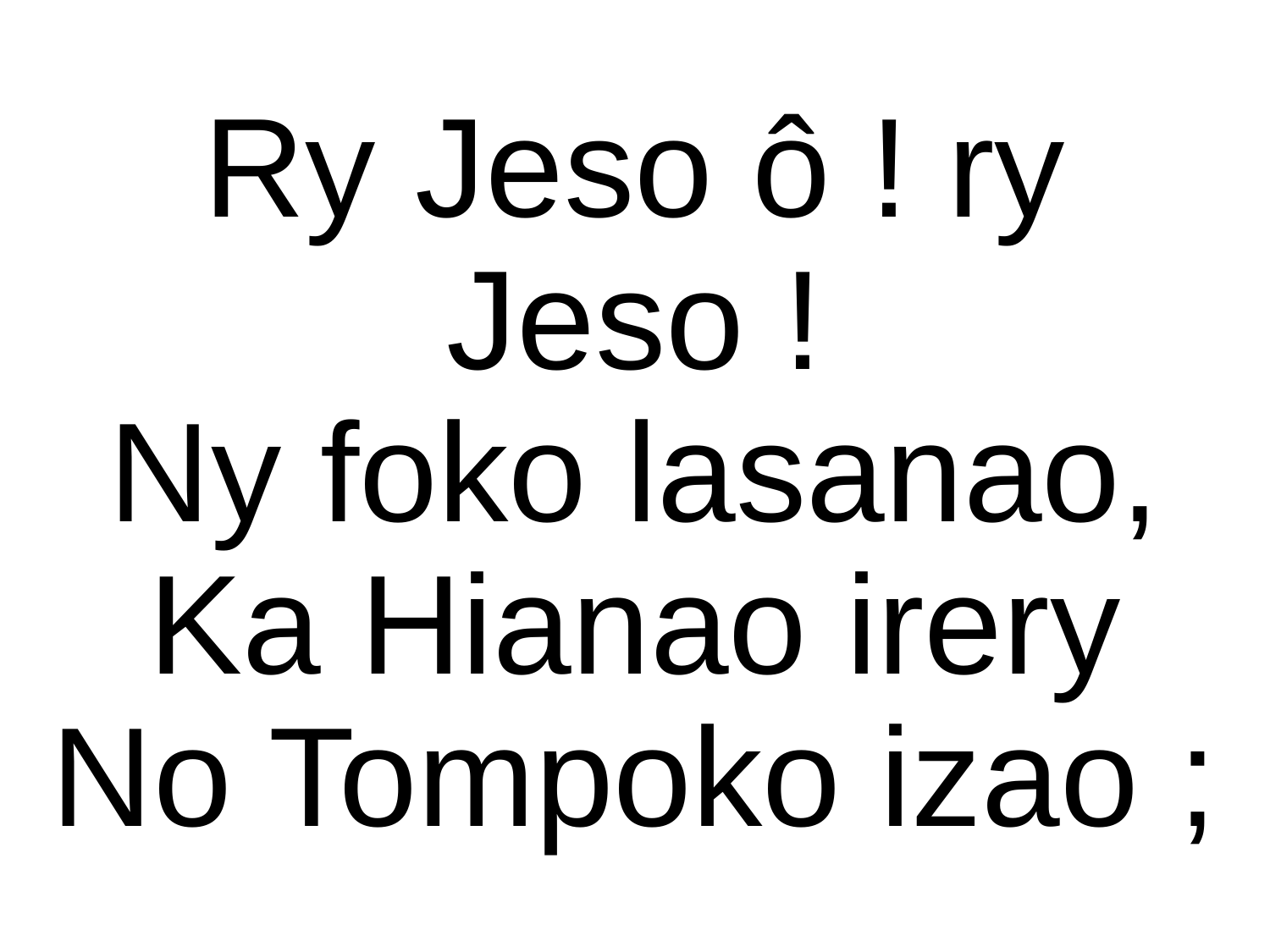

Ry Jeso ô ! ry Jeso !
Ny foko lasanao,
Ka Hianao irery
No Tompoko izao ;